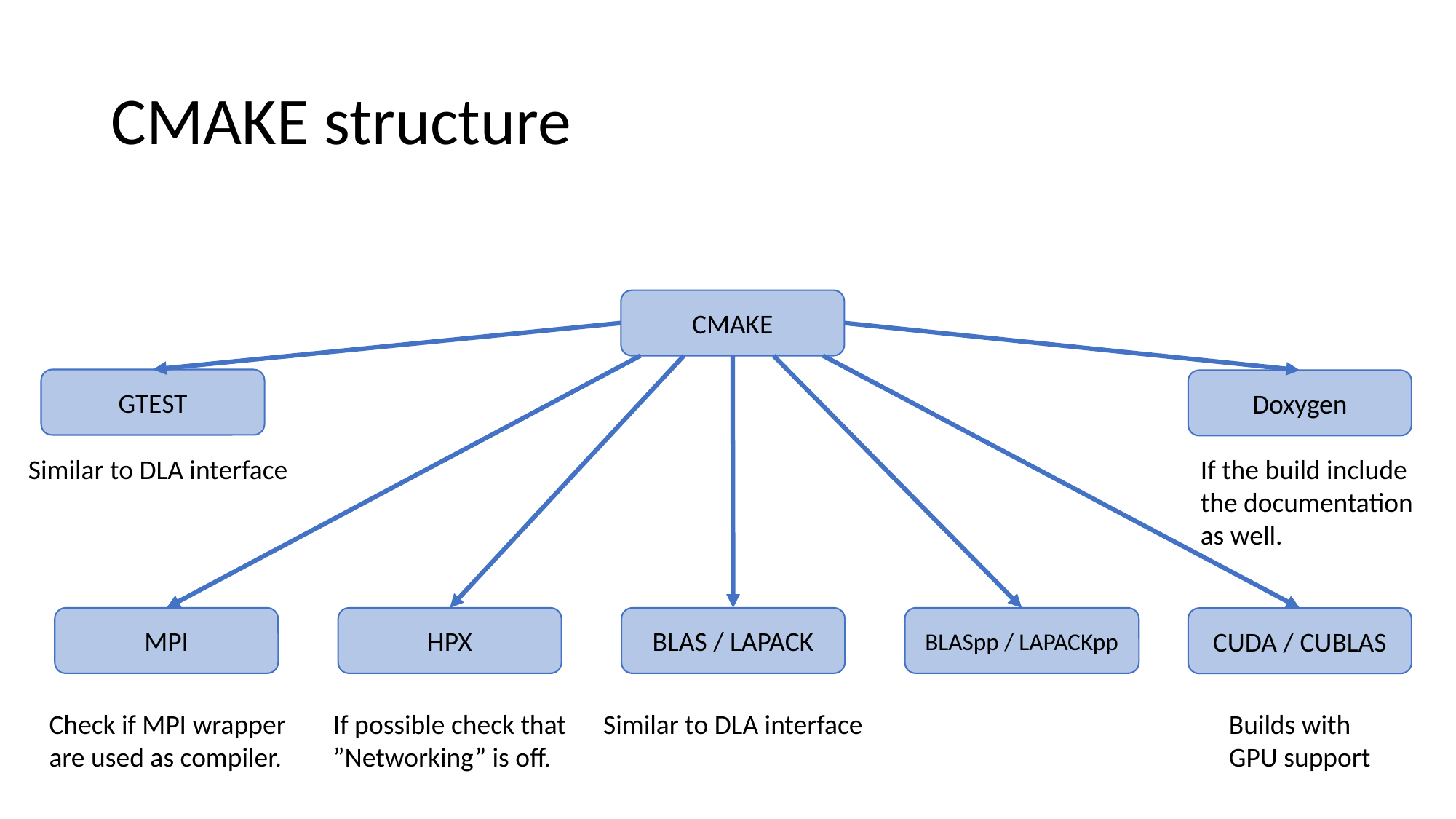

# CMAKE structure
CMAKE
GTEST
Doxygen
Similar to DLA interface
If the build include
the documentation
as well.
MPI
HPX
BLAS / LAPACK
BLASpp / LAPACKpp
CUDA / CUBLAS
Similar to DLA interface
Builds with
GPU support
Check if MPI wrapper
are used as compiler.
If possible check that
”Networking” is off.